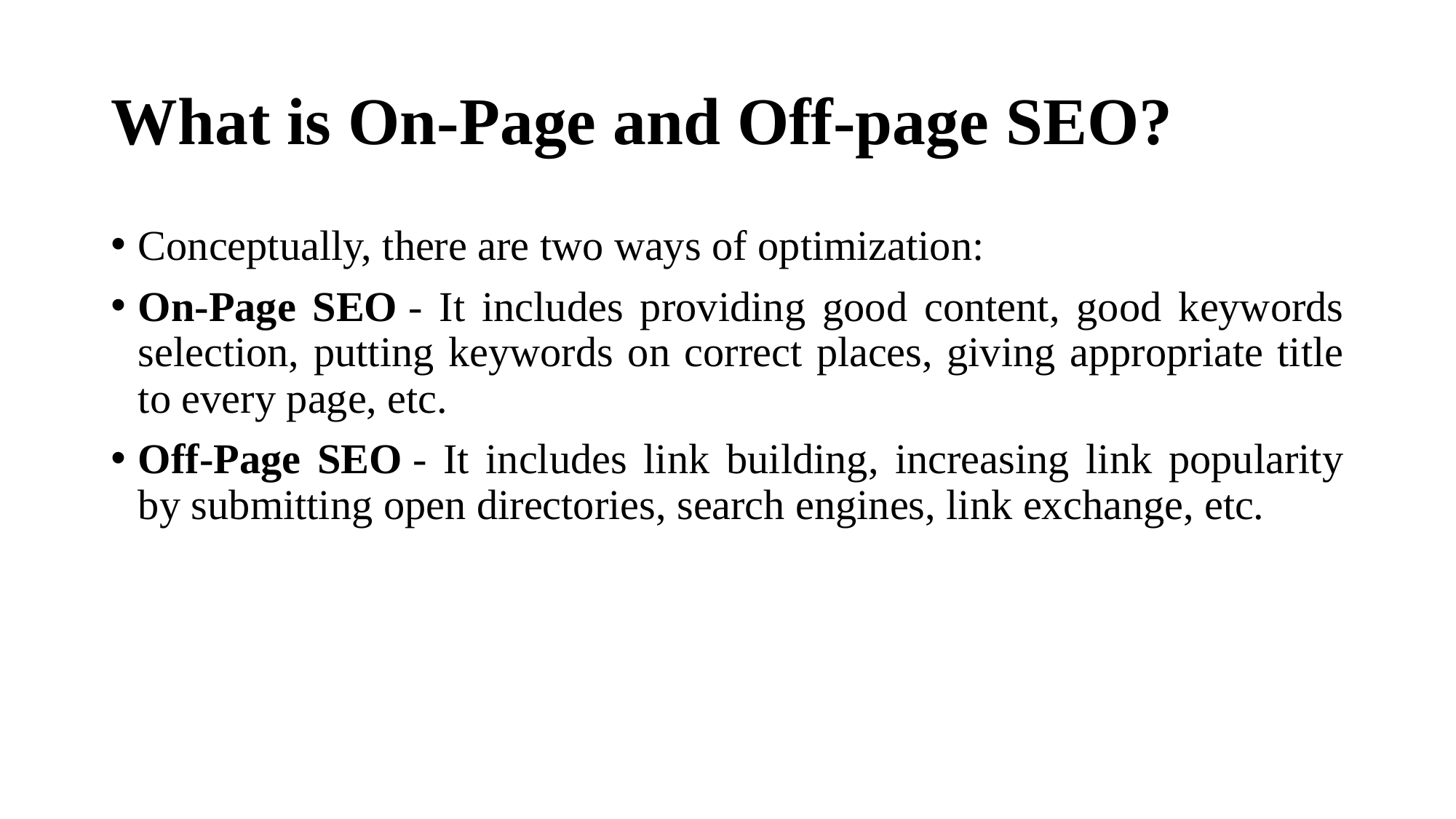

# What is On-Page and Off-page SEO?
Conceptually, there are two ways of optimization:
On-Page SEO - It includes providing good content, good keywords selection, putting keywords on correct places, giving appropriate title to every page, etc.
Off-Page SEO - It includes link building, increasing link popularity by submitting open directories, search engines, link exchange, etc.